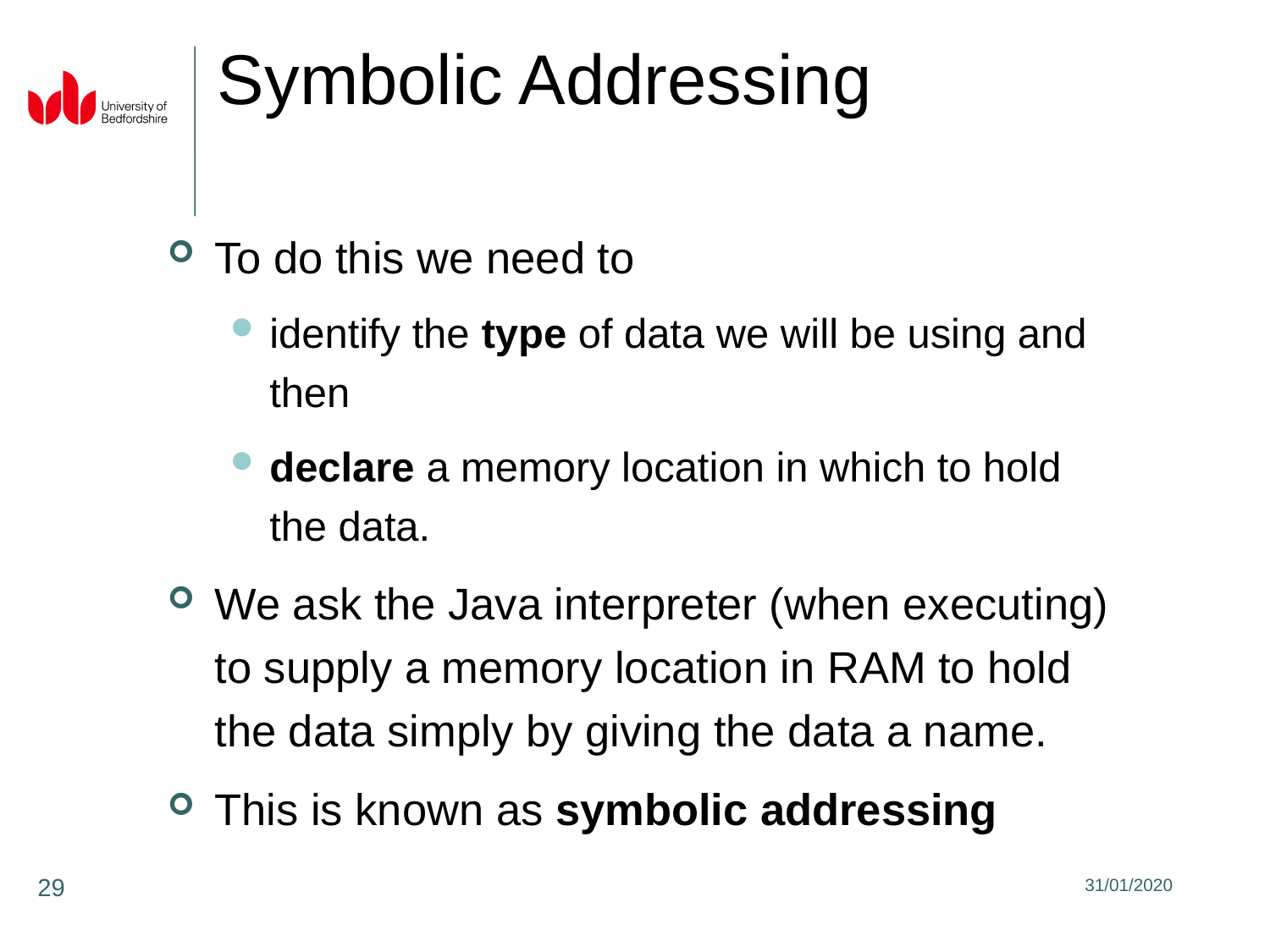

Symbolic Addressing

To do this we need to
identify the type of data we will be using and then
declare a memory location in which to hold the data.
We ask the Java interpreter (when executing) to supply a memory location in RAM to hold the data simply by giving the data a name.
This is known as symbolic addressing
29
31/01/2020